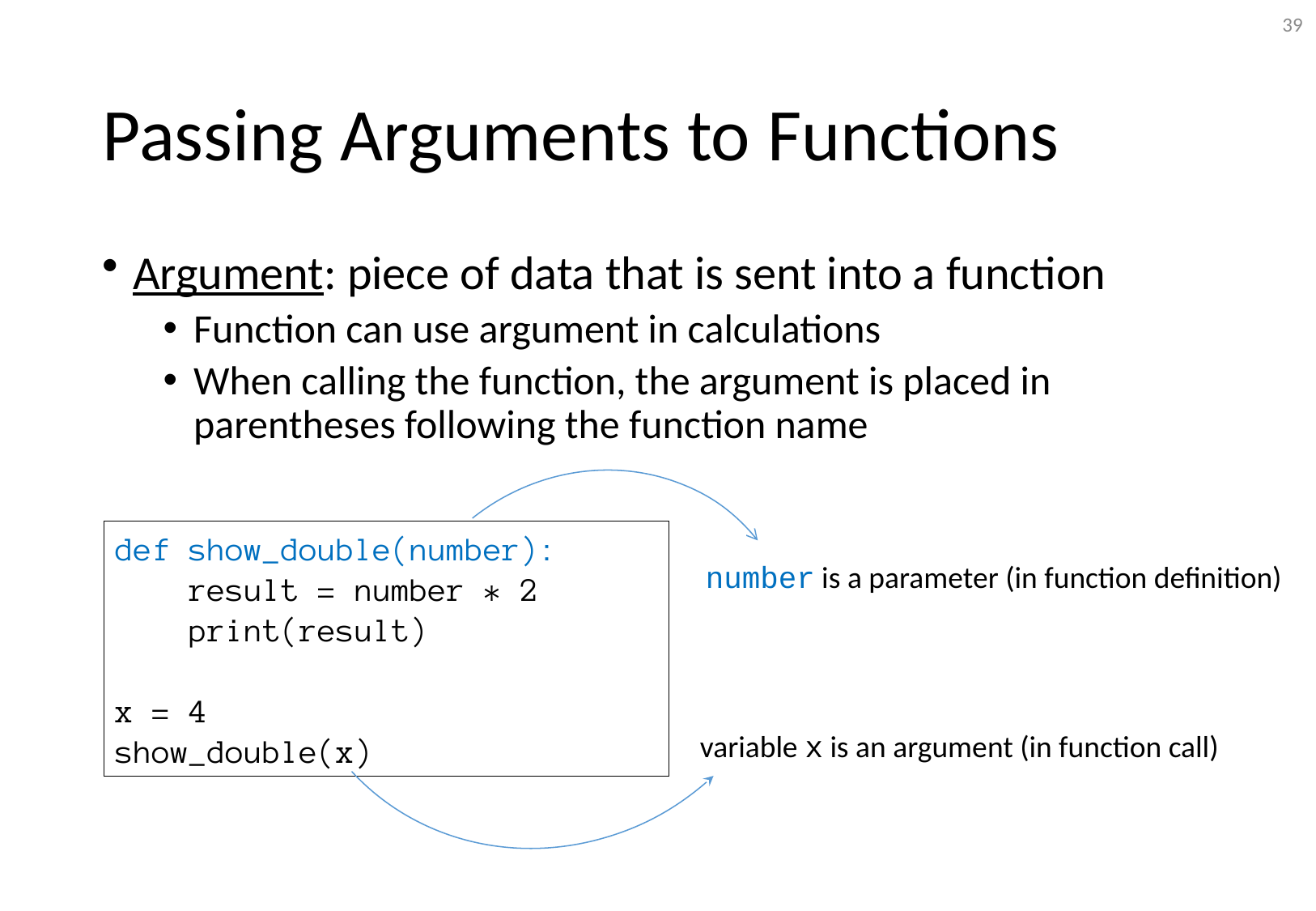

39
# Passing Arguments to Functions
Argument: piece of data that is sent into a function
Function can use argument in calculations
When calling the function, the argument is placed in parentheses following the function name

def show_double(number):
    result = number * 2
    print(result)

x = 4
show_double(x)
number is a parameter (in function definition)
variable x is an argument (in function call)